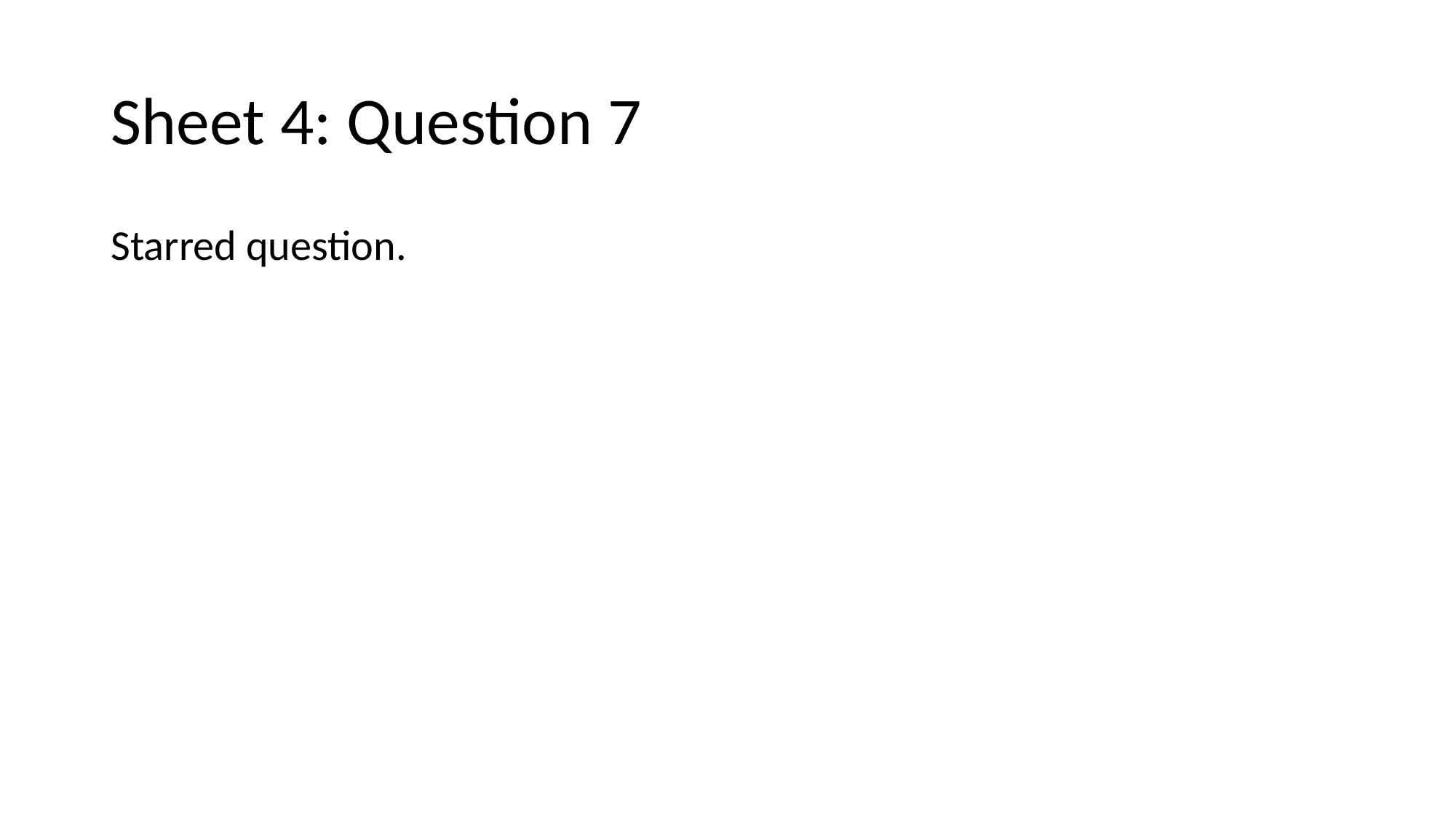

# Sheet 4: Question 7
Starred question.